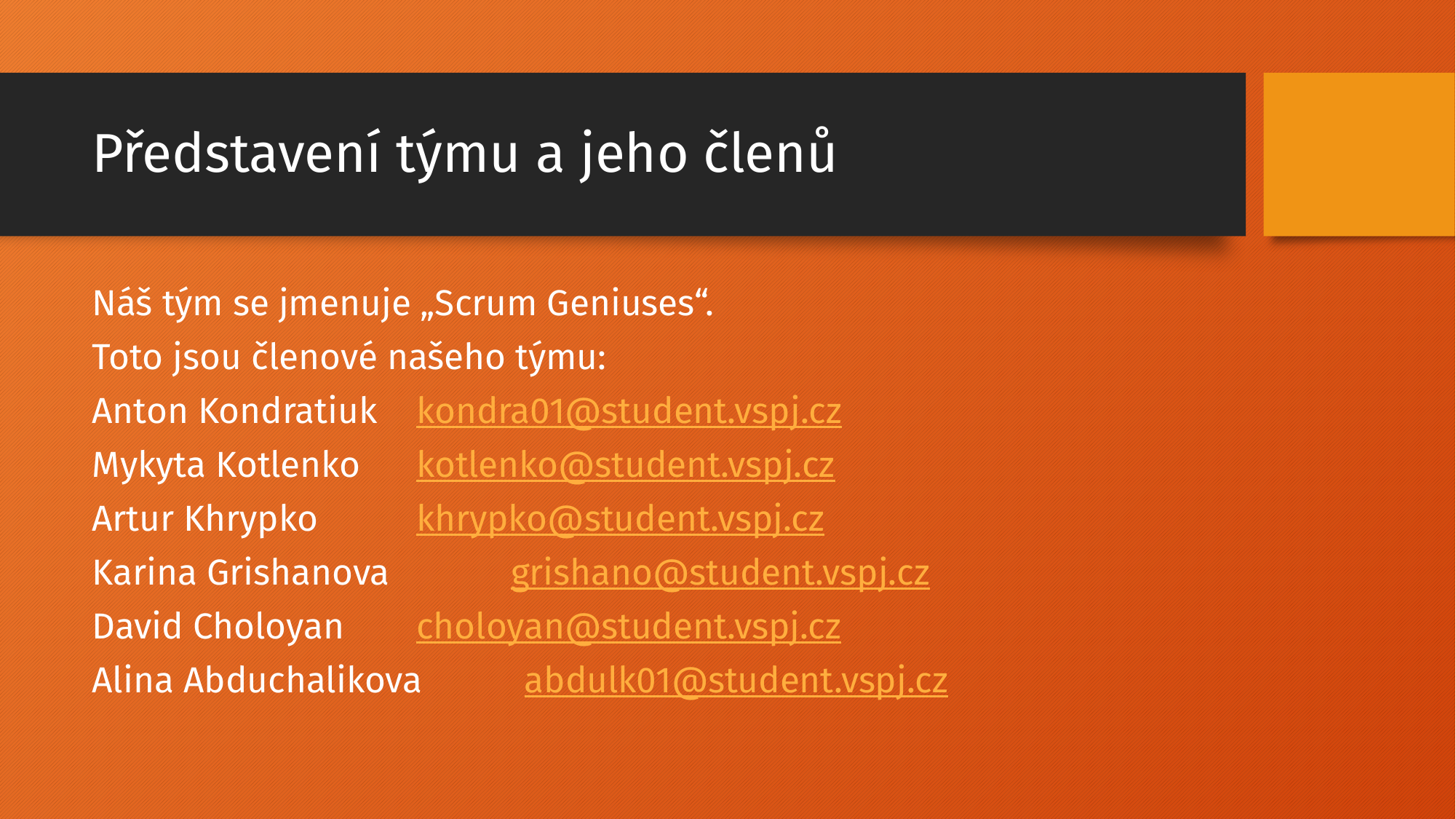

# Představení týmu a jeho členů
Náš tým se jmenuje „Scrum Geniuses“.
Toto jsou členové našeho týmu:
Anton Kondratiuk 		kondra01@student.vspj.cz
Mykyta Kotlenko 		kotlenko@student.vspj.cz
Artur Khrypko 		khrypko@student.vspj.cz
Karina Grishanova 	          grishano@student.vspj.cz
David Choloyan 		choloyan@student.vspj.cz
Alina Abduchalikova 	abdulk01@student.vspj.cz